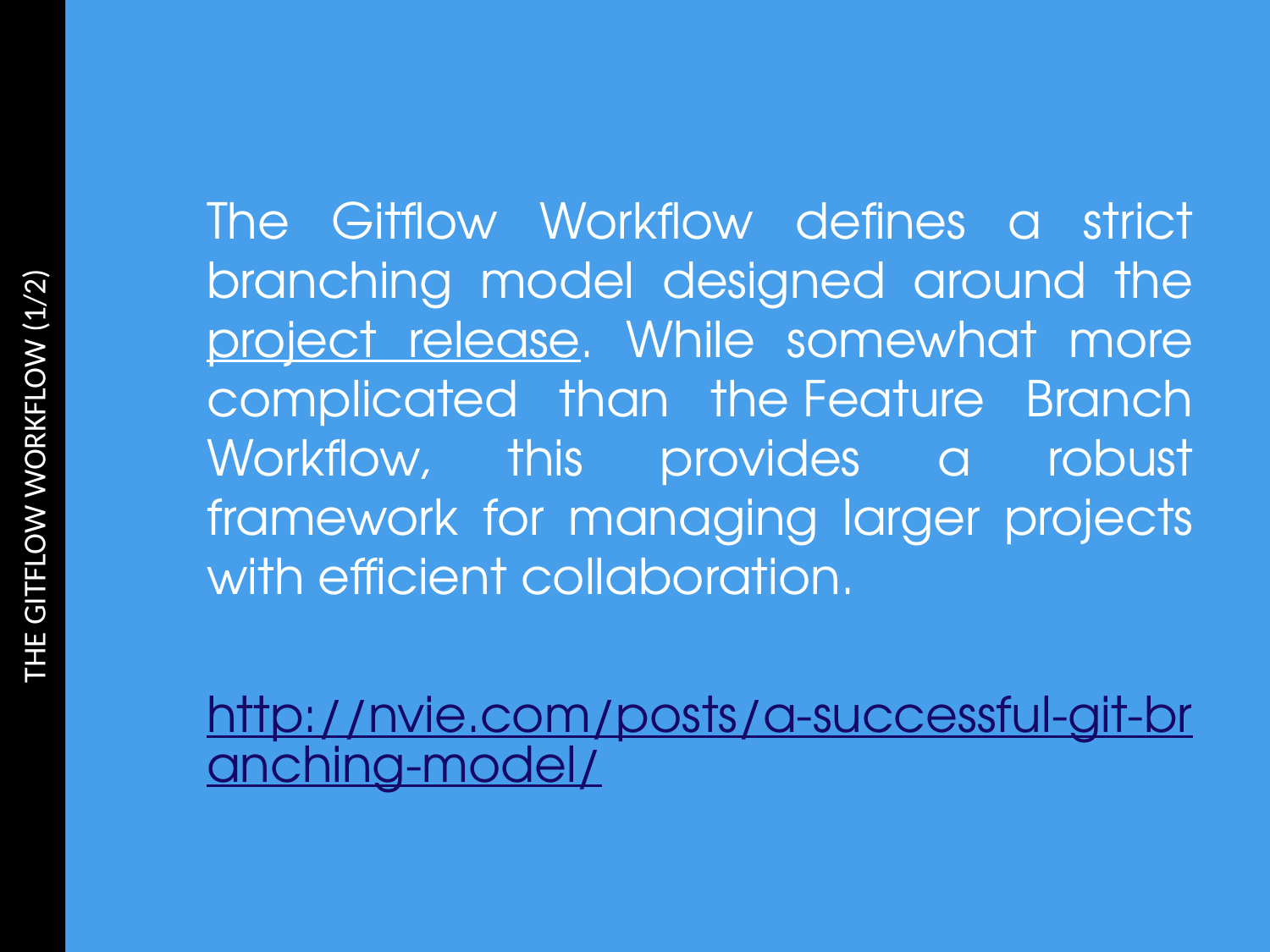

THE GITFLOW WORKFLOW (1/2)
The Gitflow Workflow defines a strict branching model designed around the project release. While somewhat more complicated than the Feature Branch Workflow, this provides a robust framework for managing larger projects with efficient collaboration.

http://nvie.com/posts/a-successful-git-branching-model/